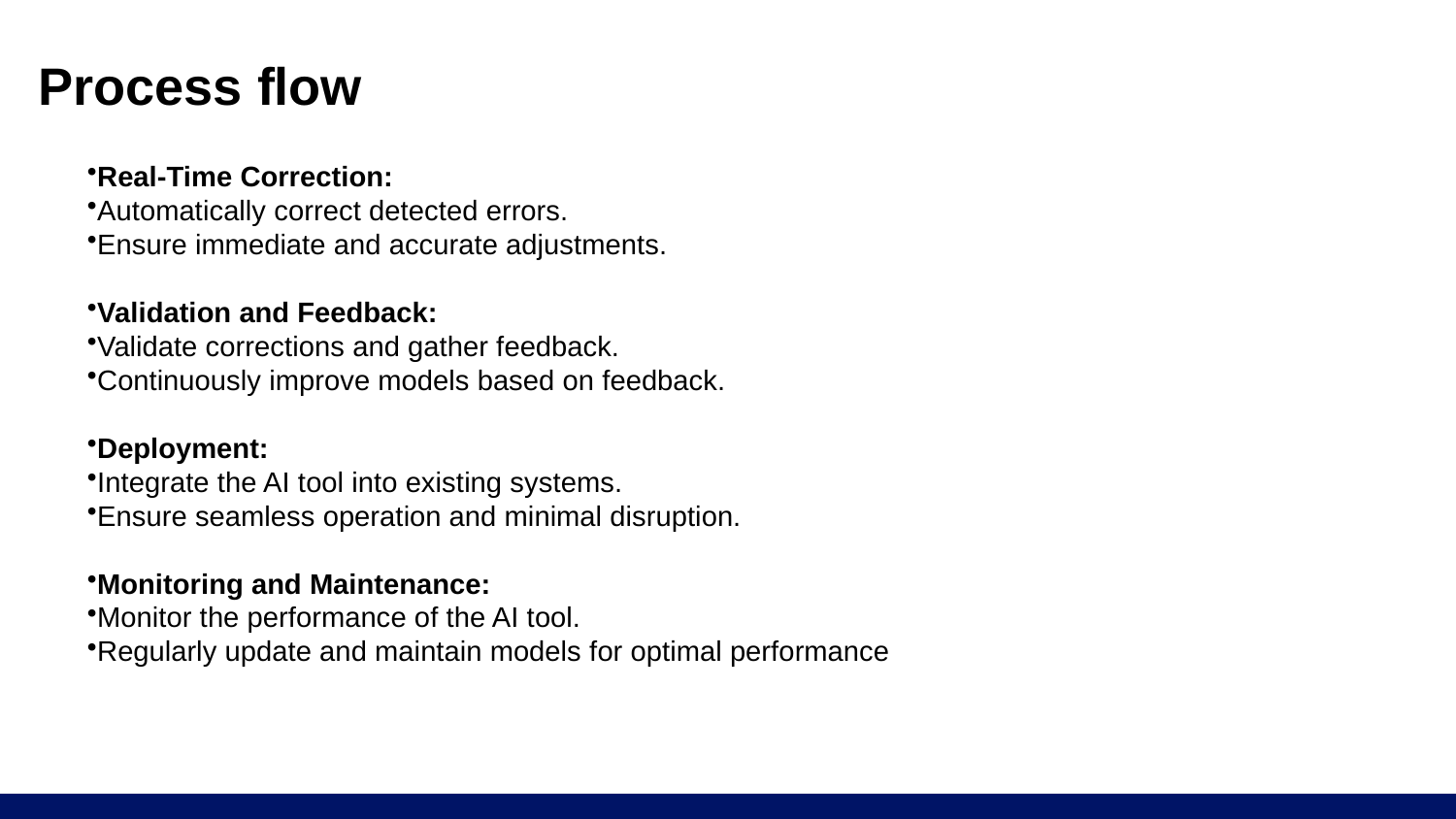

.

# Process flow
Real-Time Correction:
Automatically correct detected errors.
Ensure immediate and accurate adjustments.

Validation and Feedback:
Validate corrections and gather feedback.
Continuously improve models based on feedback.

Deployment:
Integrate the AI tool into existing systems.
Ensure seamless operation and minimal disruption.

Monitoring and Maintenance:
Monitor the performance of the AI tool.
Regularly update and maintain models for optimal performance